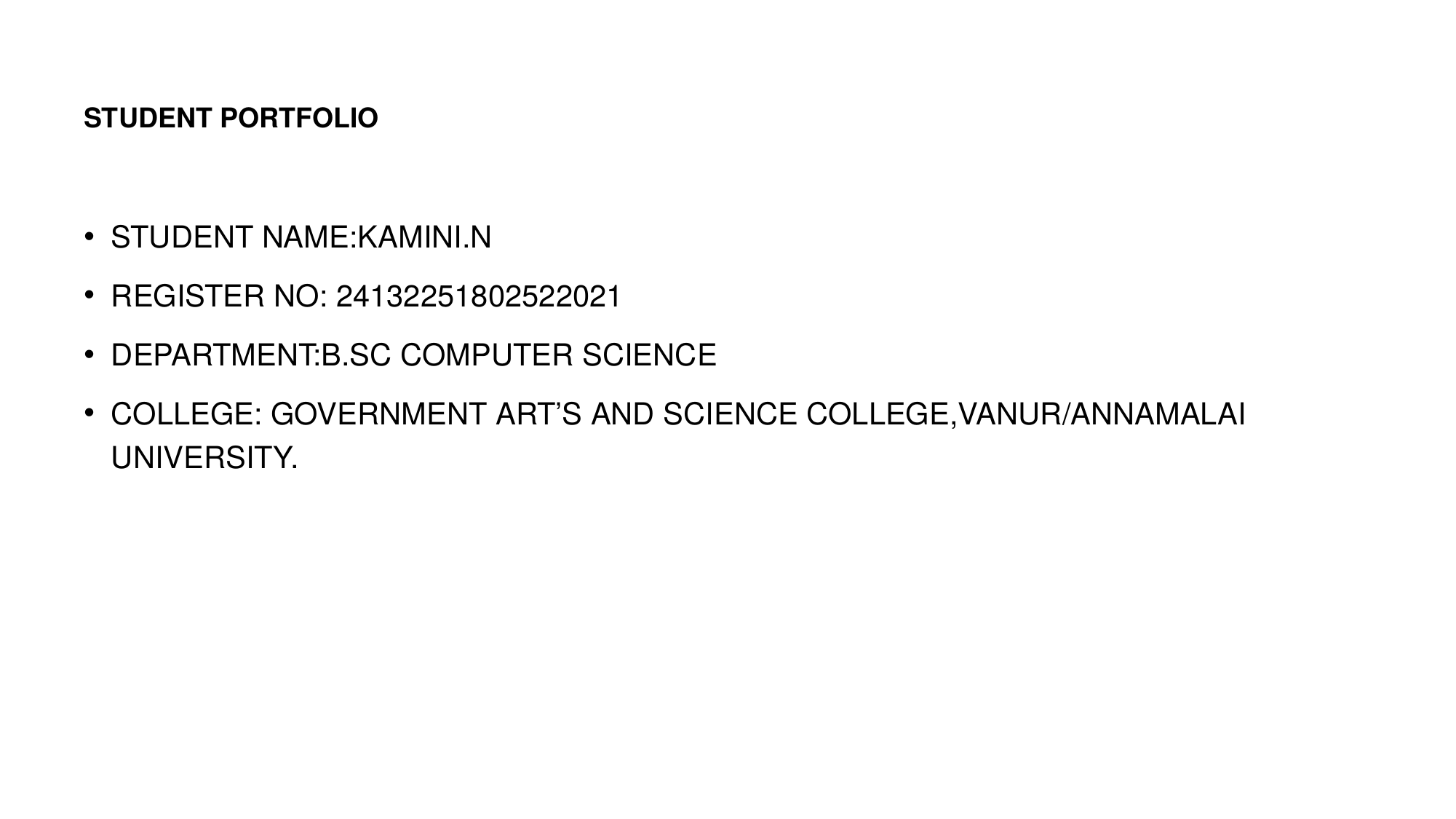

# STUDENT PORTFOLIO
STUDENT NAME:KAMINI.N
REGISTER NO: 24132251802522021
DEPARTMENT:B.SC COMPUTER SCIENCE
COLLEGE: GOVERNMENT ART’S AND SCIENCE COLLEGE,VANUR/ANNAMALAI UNIVERSITY.